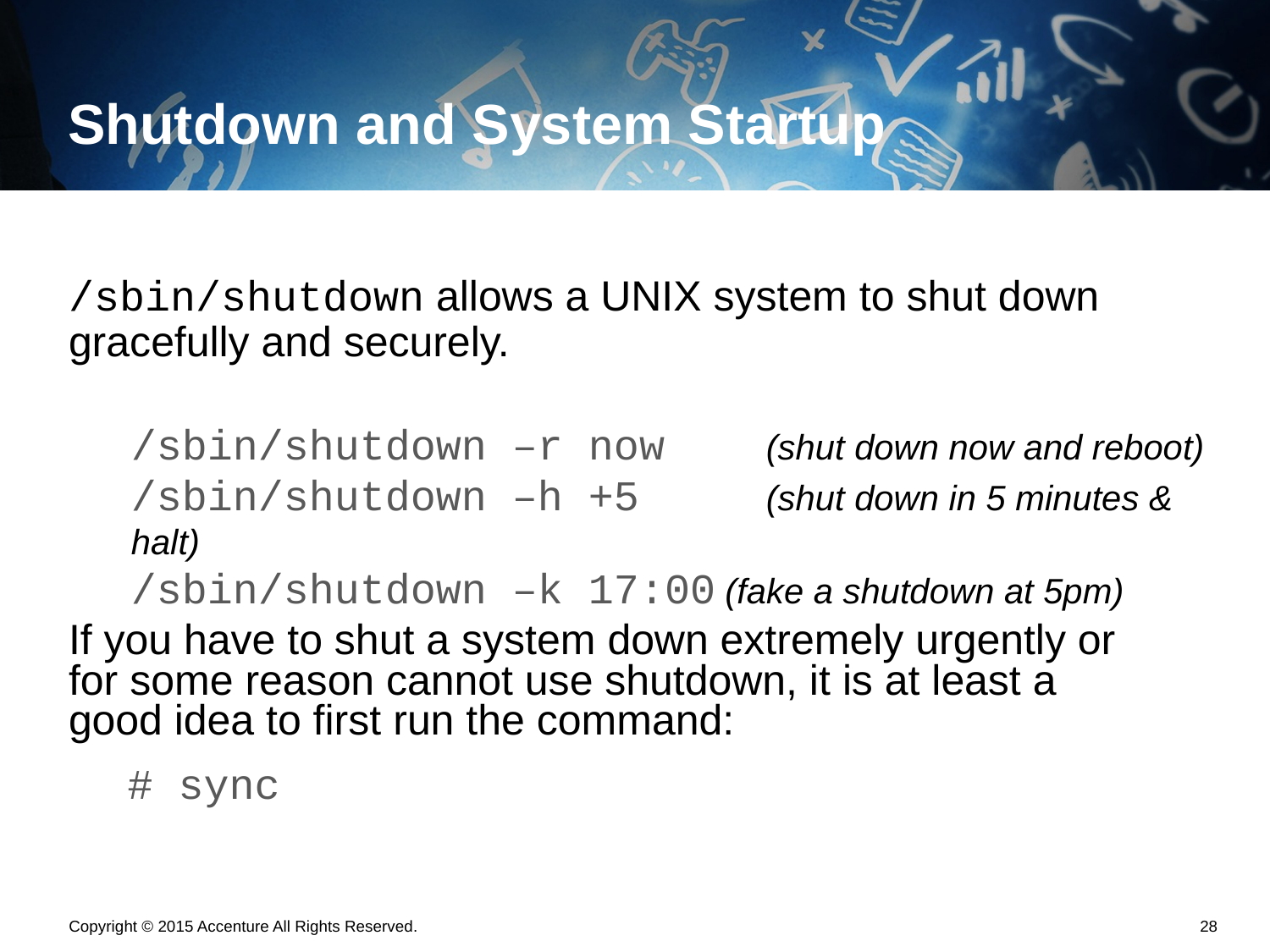

# Shutdown and System Startup
/sbin/shutdown allows a UNIX system to shut down gracefully and securely.
/sbin/shutdown –r now	(shut down now and reboot)
/sbin/shutdown –h +5	(shut down in 5 minutes & halt)
/sbin/shutdown –k 17:00 (fake a shutdown at 5pm)
If you have to shut a system down extremely urgently or for some reason cannot use shutdown, it is at least a good idea to first run the command:
# sync
Copyright © 2015 Accenture All Rights Reserved.
28